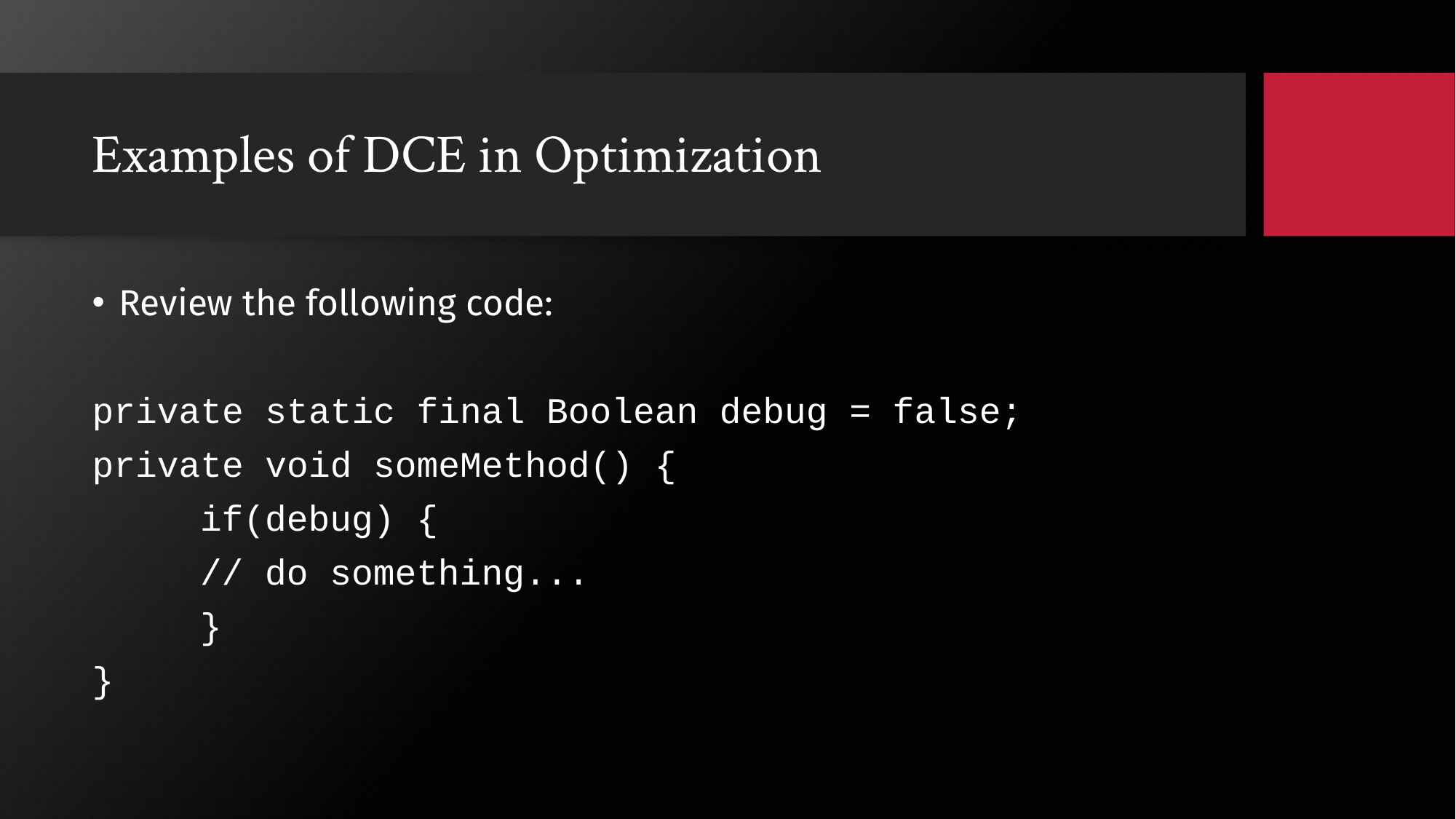

# Examples of DCE in Optimization
Review the following code:

private static final Boolean debug = false;
private void someMethod() {
 	if(debug) {
		// do something...
	}
}